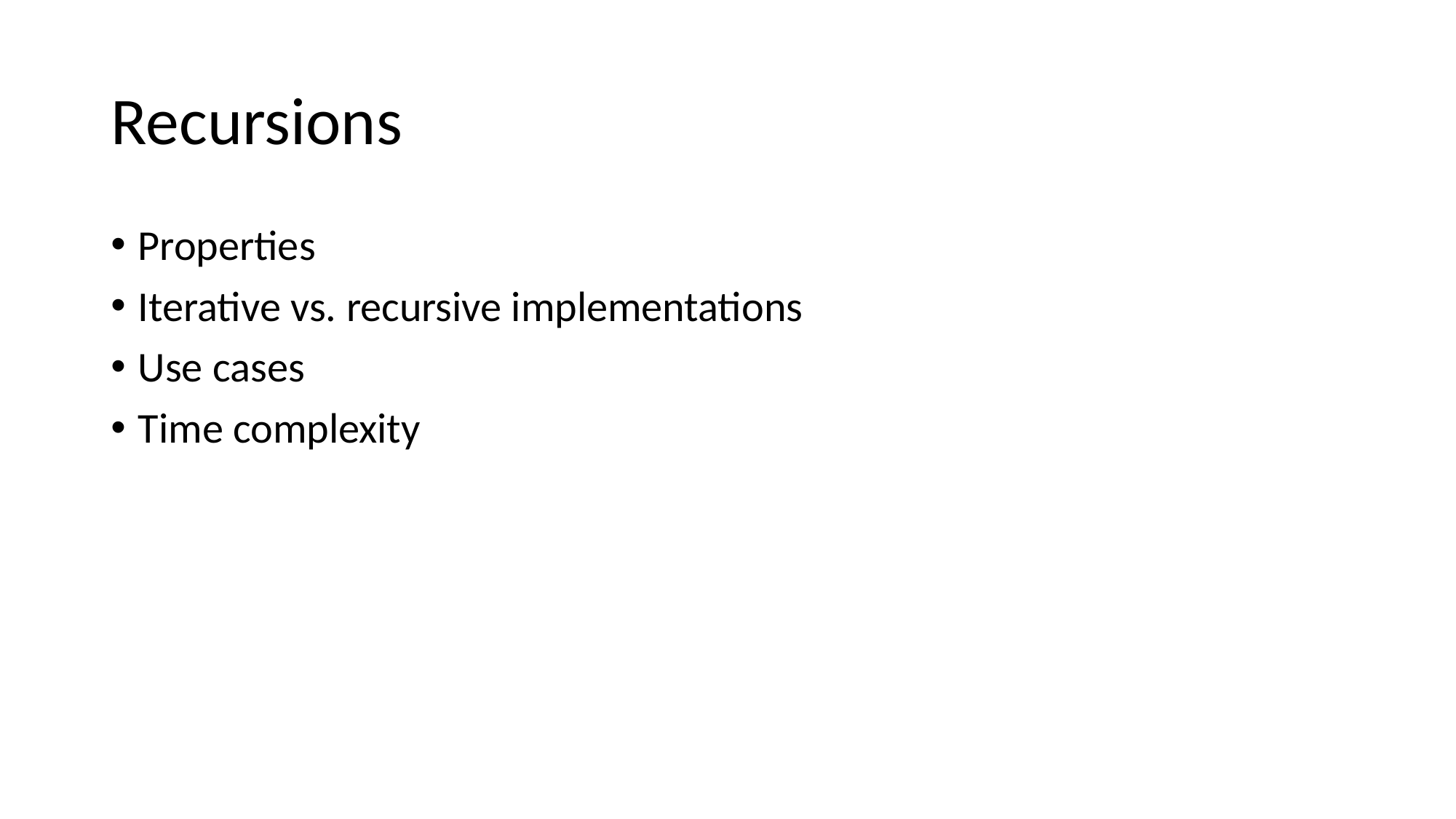

# Recursions
Properties
Iterative vs. recursive implementations
Use cases
Time complexity